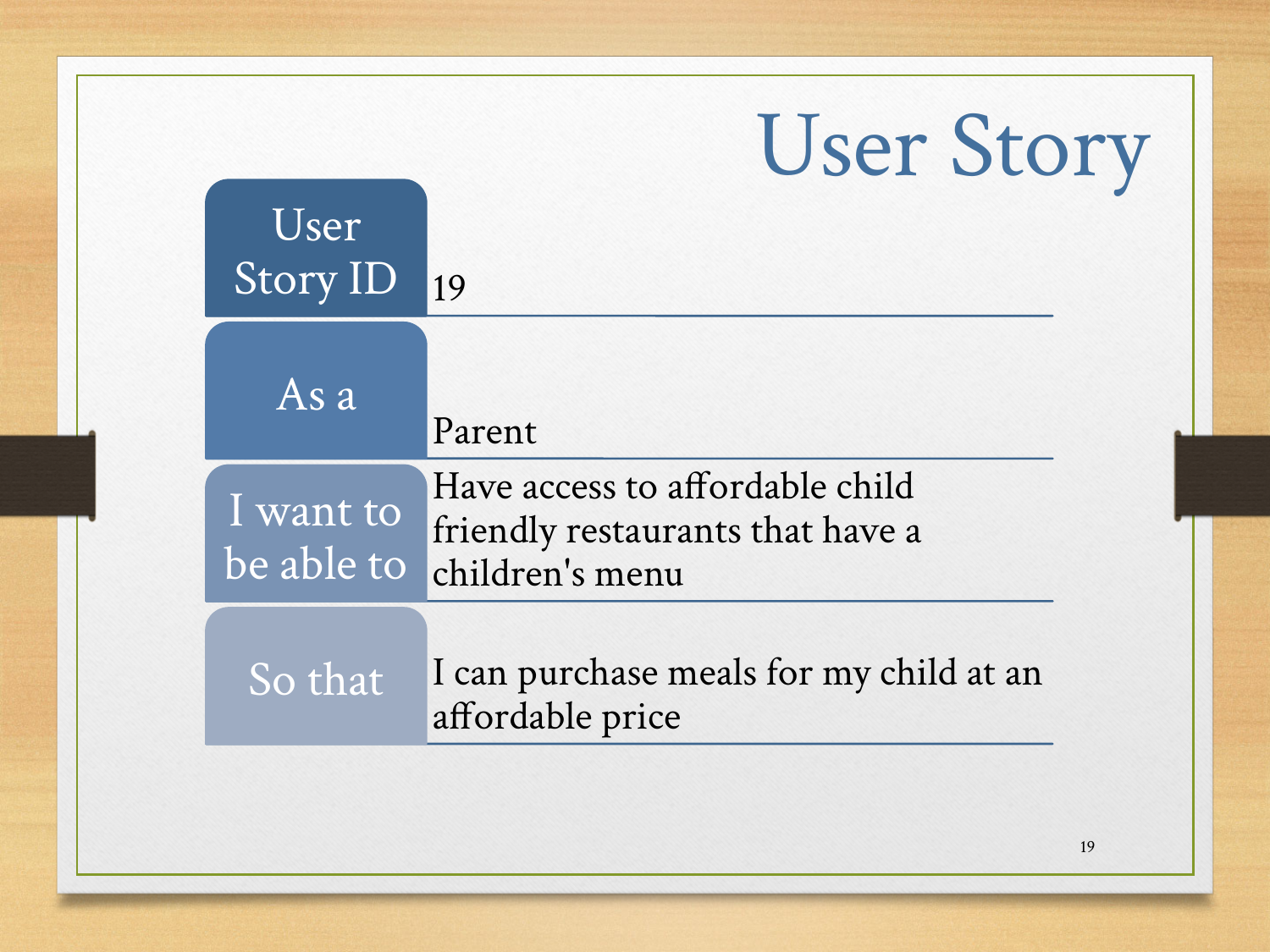

User Story
19
User Story ID
Parent
As a
Have access to affordable child friendly restaurants that have a children's menu
I want to be able to
I can purchase meals for my child at an affordable price
So that
19